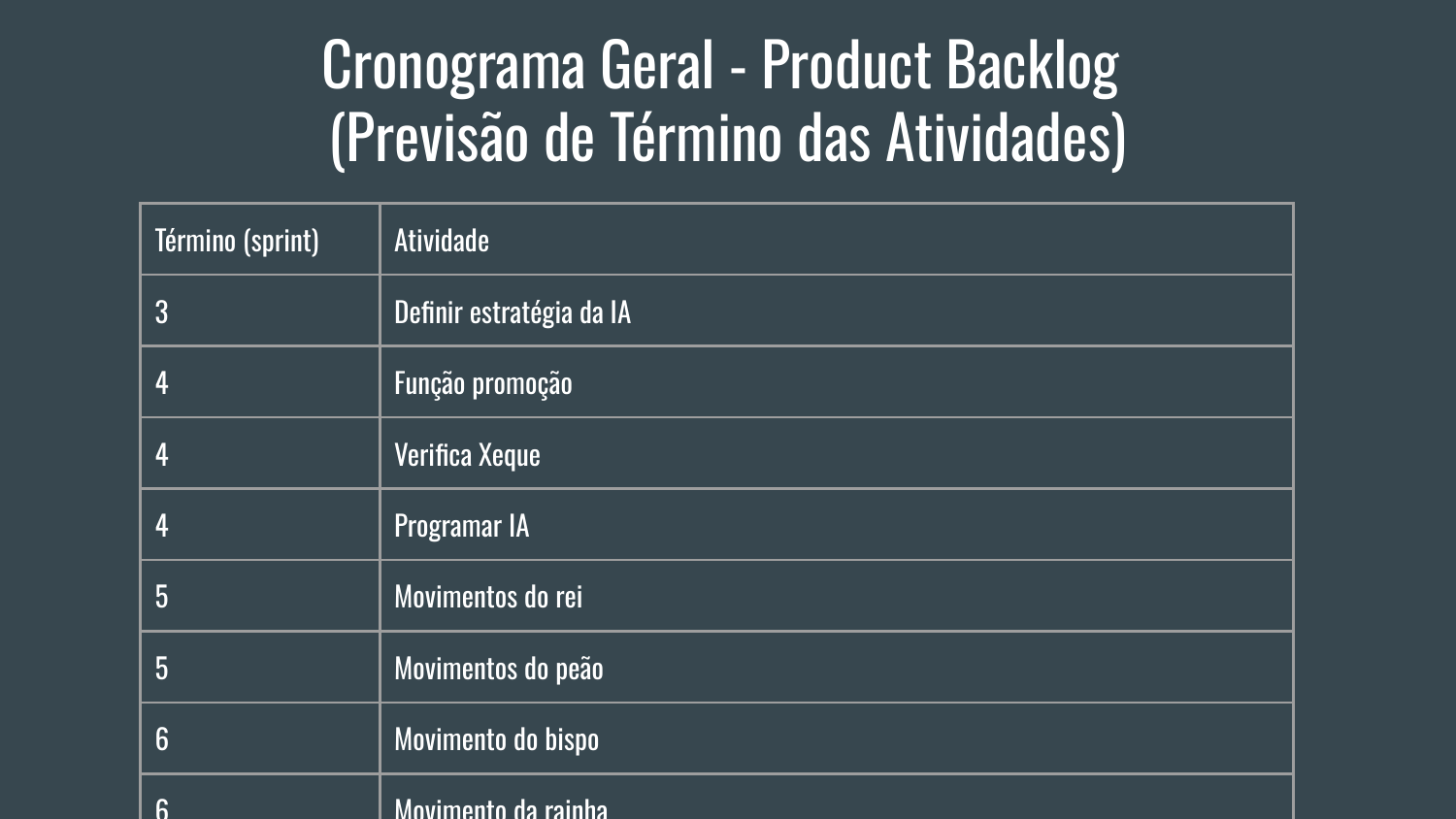

# Cronograma Geral - Product Backlog
(Previsão de Término das Atividades)
| Término (sprint) | Atividade |
| --- | --- |
| 3 | Definir estratégia da IA |
| 4 | Função promoção |
| 4 | Verifica Xeque |
| 4 | Programar IA |
| 5 | Movimentos do rei |
| 5 | Movimentos do peão |
| 6 | Movimento do bispo |
| 6 | Movimento da rainha |